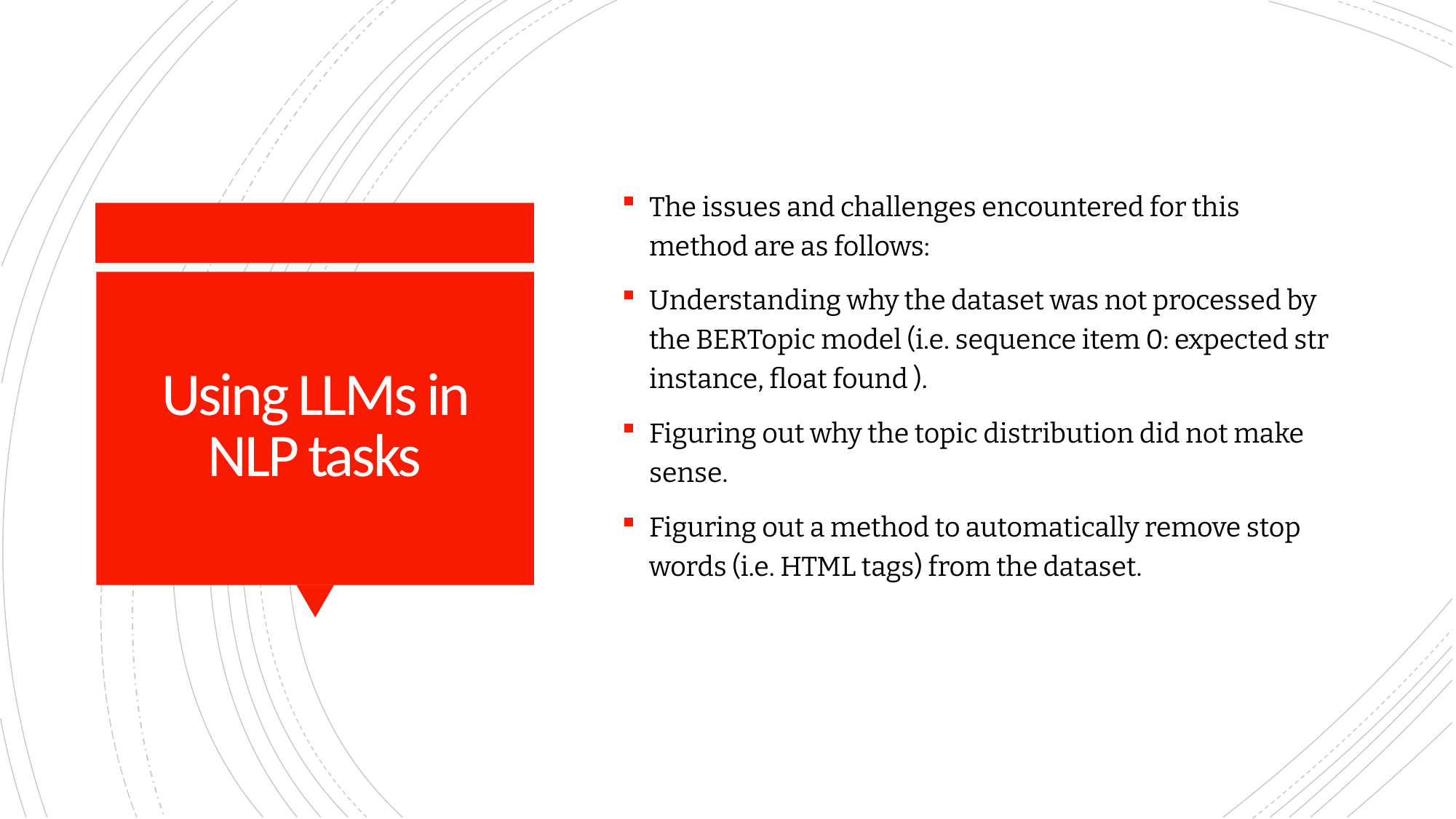

The issues and challenges encountered for this method are as follows:
Understanding why the dataset was not processed by the BERTopic model (i.e. sequence item 0: expected str instance, float found ).
Figuring out why the topic distribution did not make sense.
Figuring out a method to automatically remove stop words (i.e. HTML tags) from the dataset.

# Using LLMs in NLP tasks